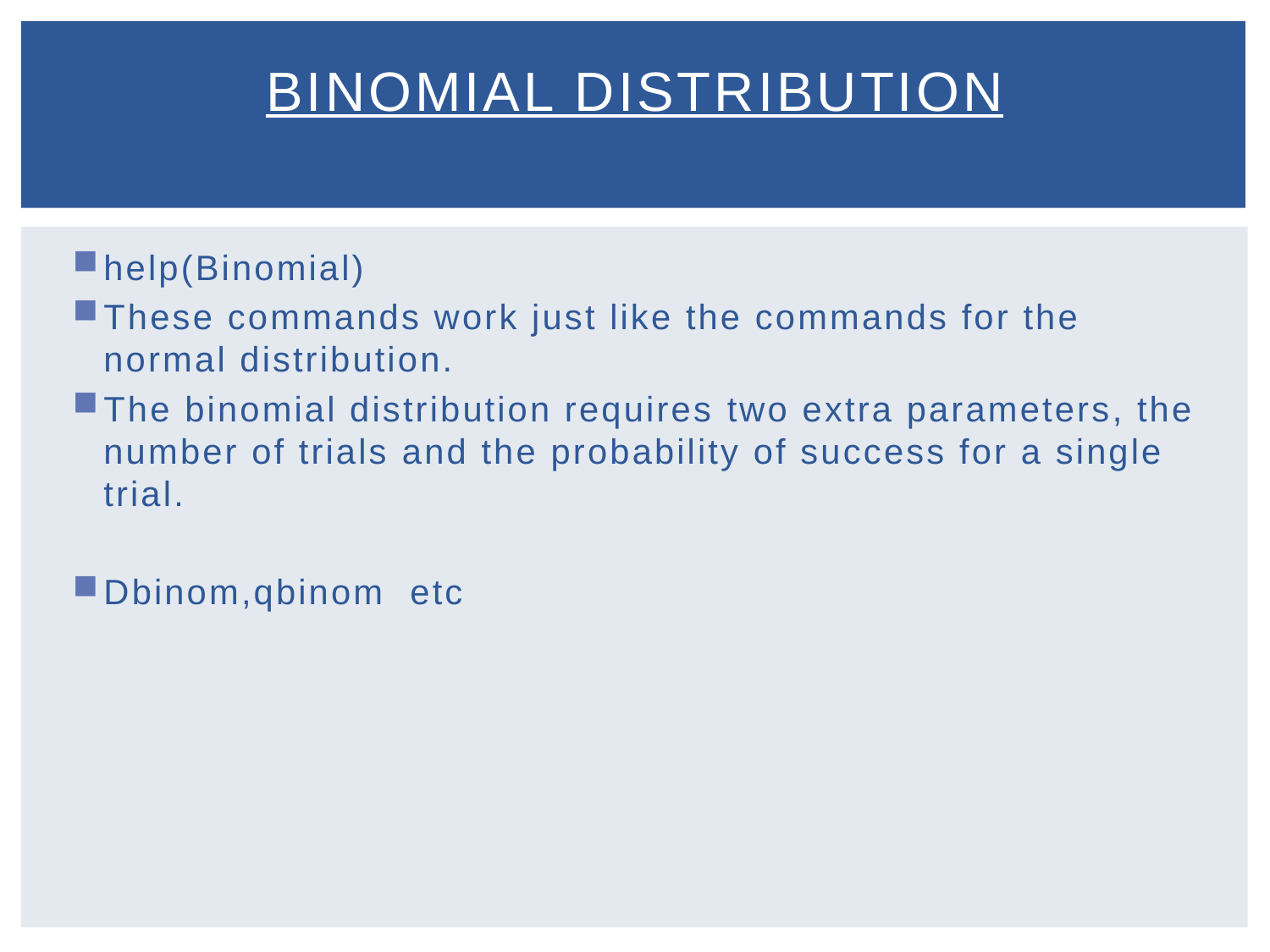

# Binomial Distribution
help(Binomial)
These commands work just like the commands for the normal distribution.
The binomial distribution requires two extra parameters, the number of trials and the probability of success for a single trial.

Dbinom,qbinom  etc